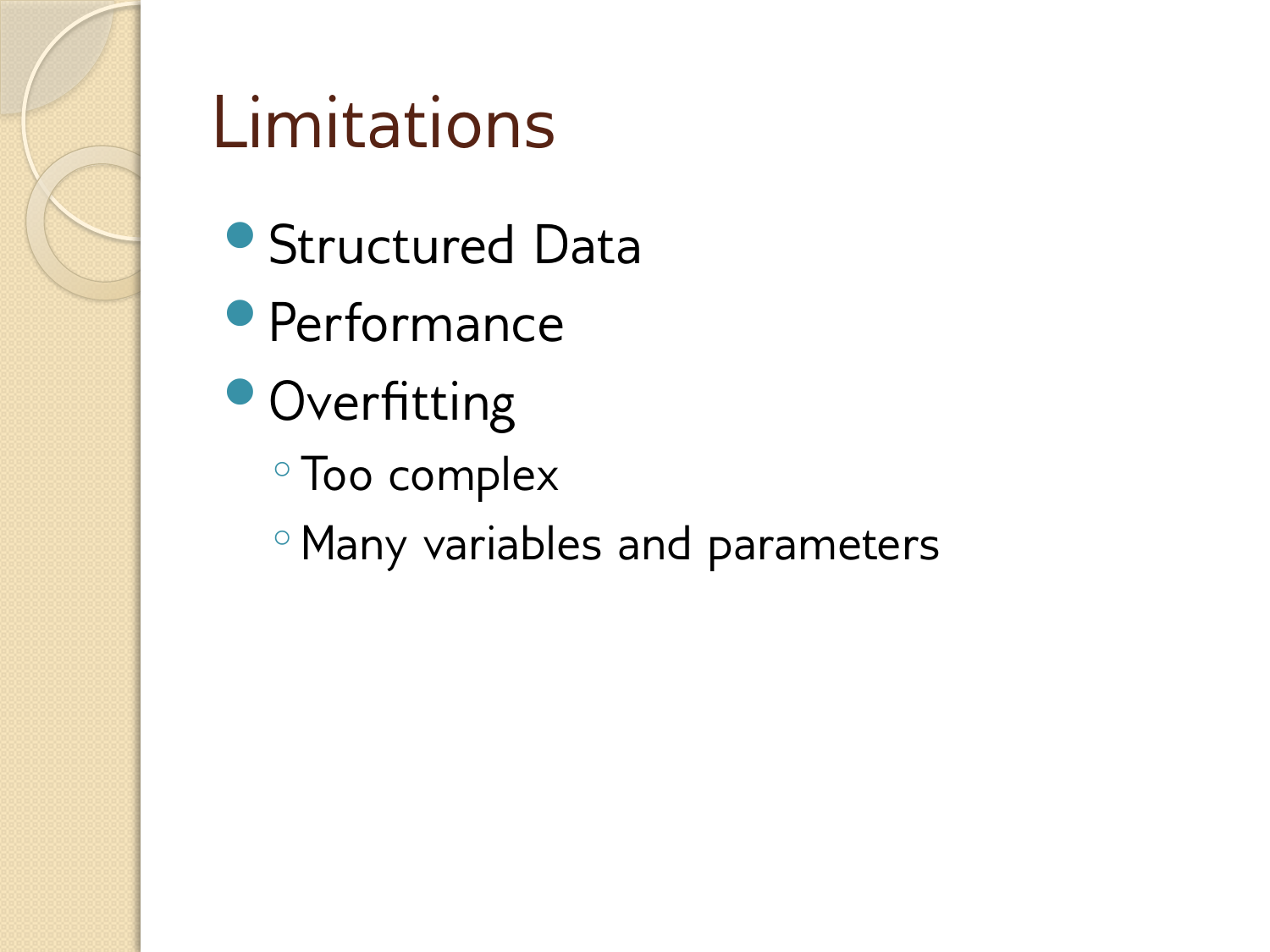

# Limitations
Structured Data
Performance
Overfitting
Too complex
Many variables and parameters